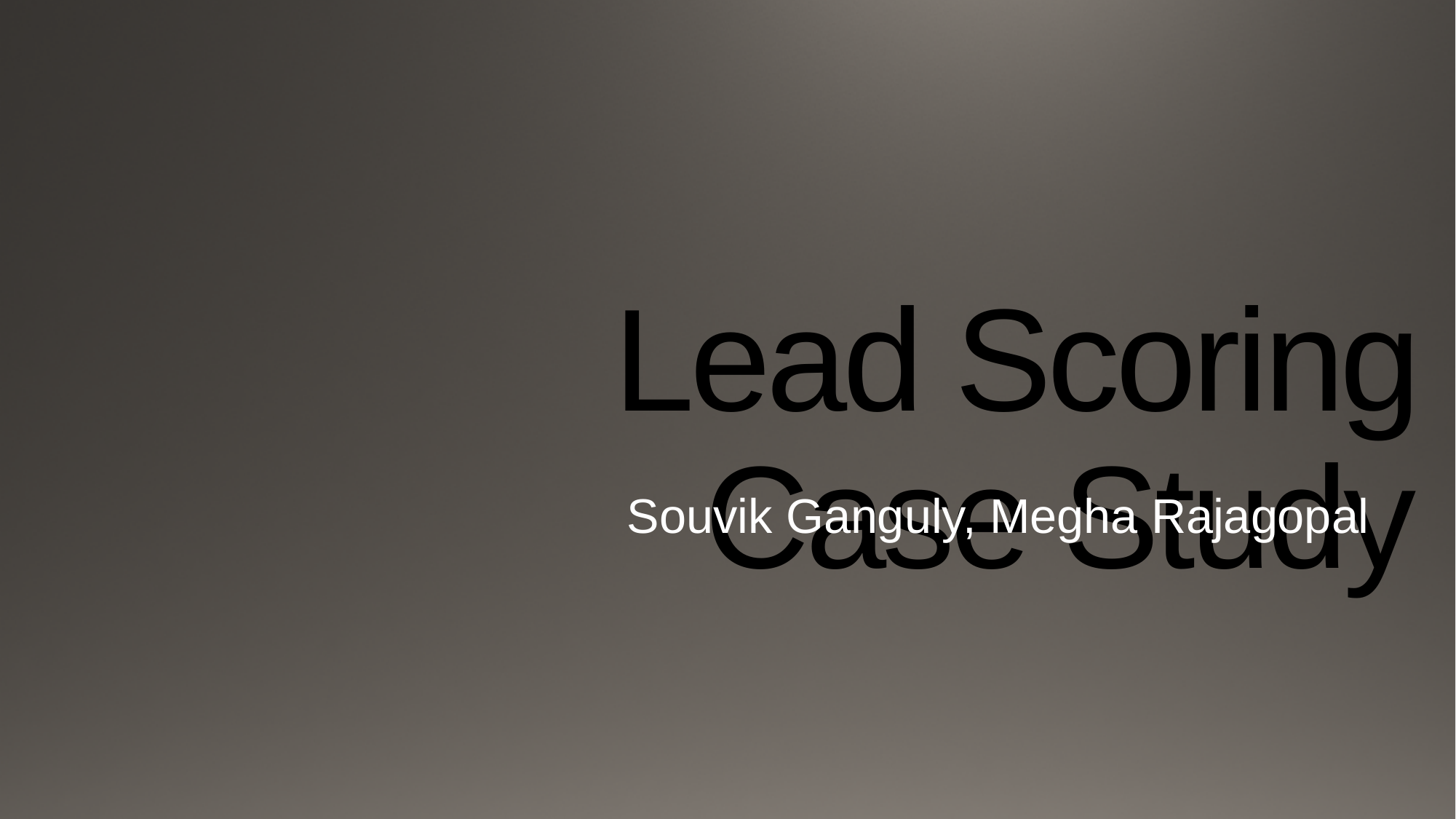

# Lead Scoring Case Study
Souvik Ganguly, Megha Rajagopal